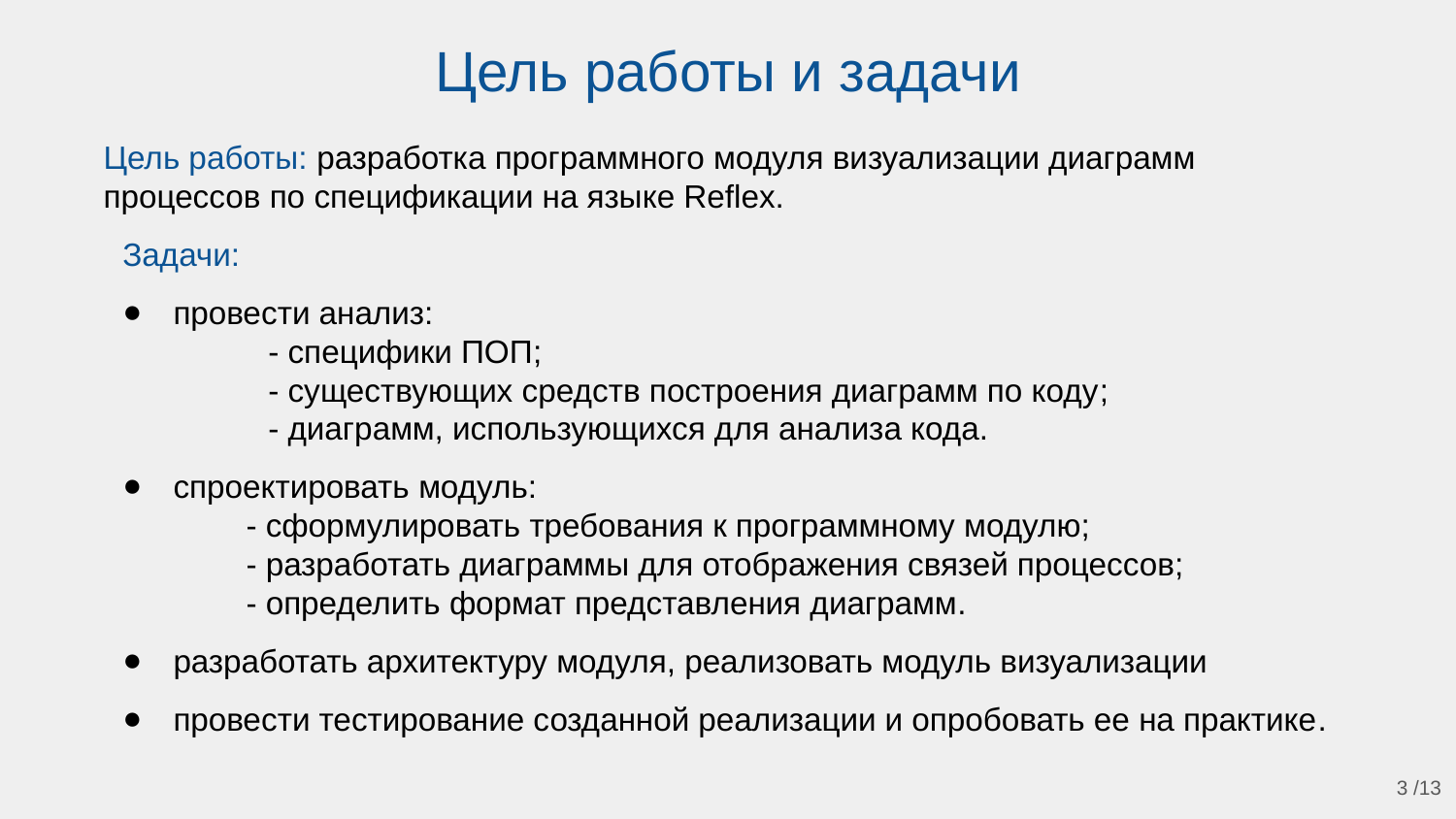

# Цель работы и задачи
Цель работы: разработка программного модуля визуализации диаграмм процессов по спецификации на языке Reflex.
Задачи:
провести анализ:
	- специфики ПОП;
	- существующих средств построения диаграмм по коду;
	- диаграмм, использующихся для анализа кода.
спроектировать модуль:
	- сформулировать требования к программному модулю;
	- разработать диаграммы для отображения связей процессов;
	- определить формат представления диаграмм.
разработать архитектуру модуля, реализовать модуль визуализации
провести тестирование созданной реализации и опробовать ее на практике.
3 /13